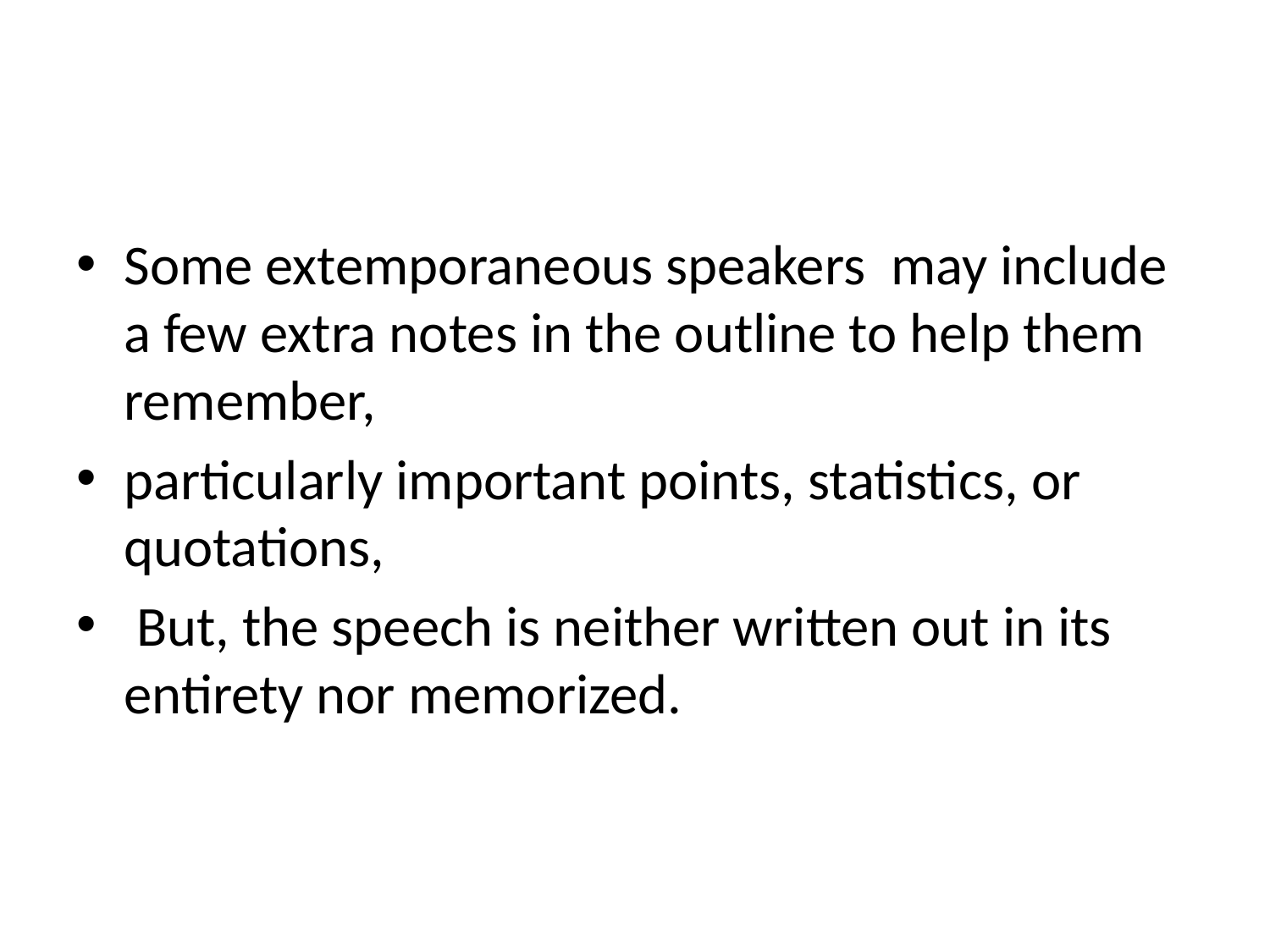

#
Some extemporaneous speakers  may include a few extra notes in the outline to help them remember,
particularly important points, statistics, or quotations,
 But, the speech is neither written out in its entirety nor memorized.